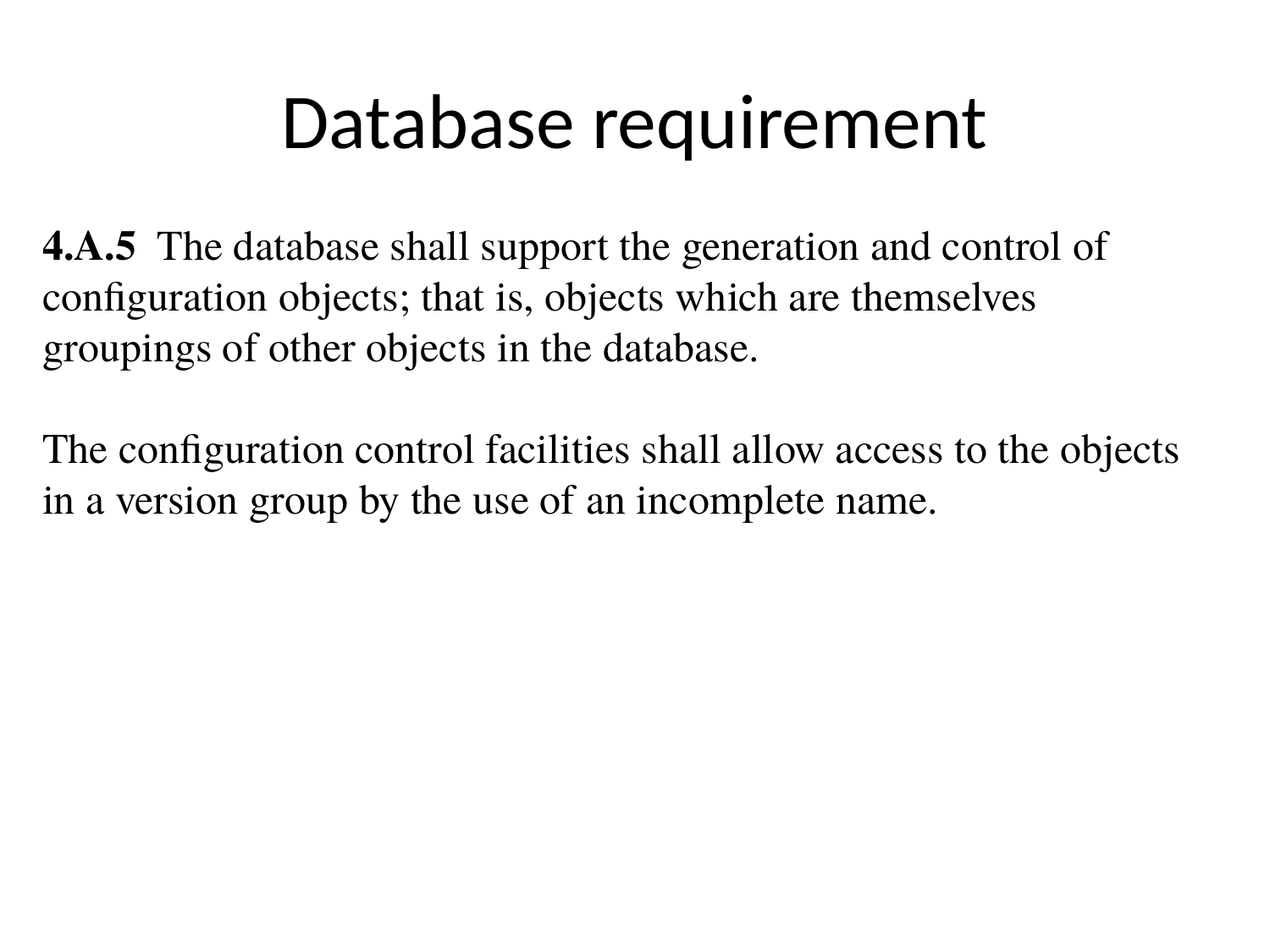

# Database requirement
4.A.5  The database shall support the generation and control of configuration objects; that is, objects which are themselves groupings of other objects in the database.

The configuration control facilities shall allow access to the objects in a version group by the use of an incomplete name.